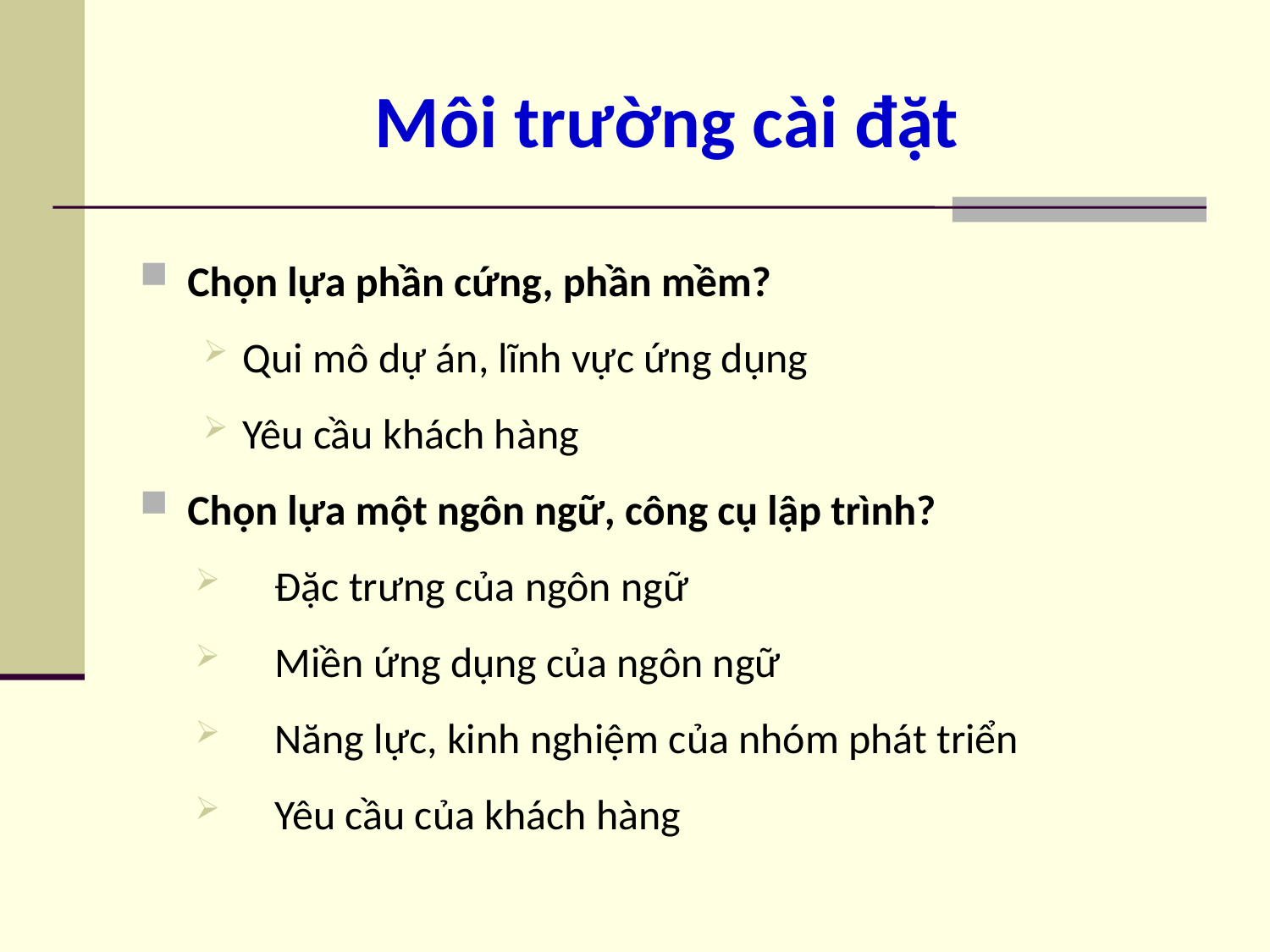

# Môi trường cài đặt
Chọn lựa phần cứng, phần mềm?
Qui mô dự án, lĩnh vực ứng dụng
Yêu cầu khách hàng
Chọn lựa một ngôn ngữ, công cụ lập trình?
Đặc trưng của ngôn ngữ
Miền ứng dụng của ngôn ngữ
Năng lực, kinh nghiệm của nhóm phát triển
Yêu cầu của khách hàng